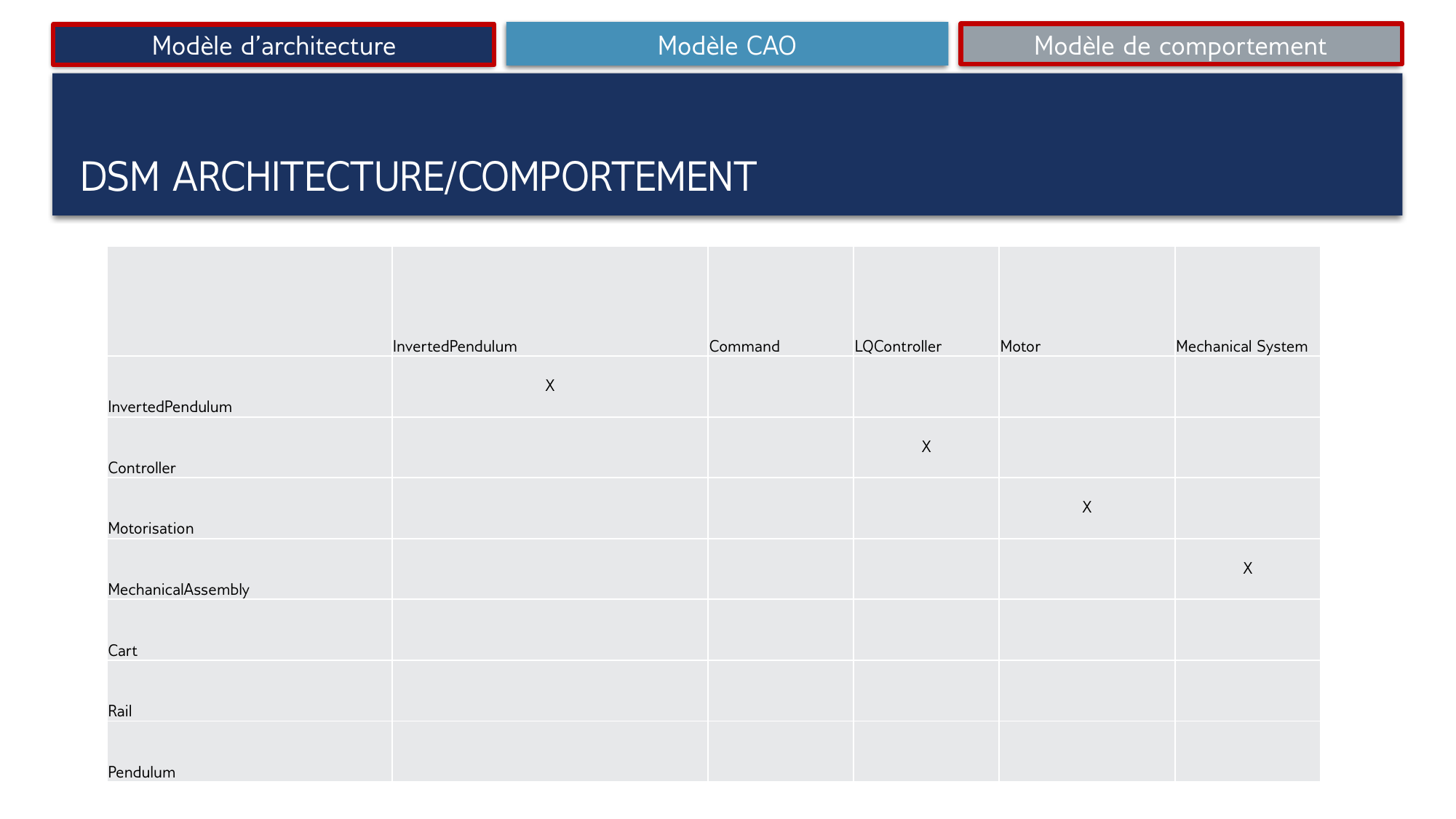

# DSM Architecture/Comportement
|  | InvertedPendulum | Command | LQController | Motor | Mechanical System |
| --- | --- | --- | --- | --- | --- |
| InvertedPendulum | X |  |  |  |  |
| Controller |  |  | X |  |  |
| Motorisation |  |  |  | X |  |
| MechanicalAssembly |  |  |  |  | X |
| Cart |  |  |  |  |  |
| Rail |  |  |  |  |  |
| Pendulum |  |  |  |  |  |